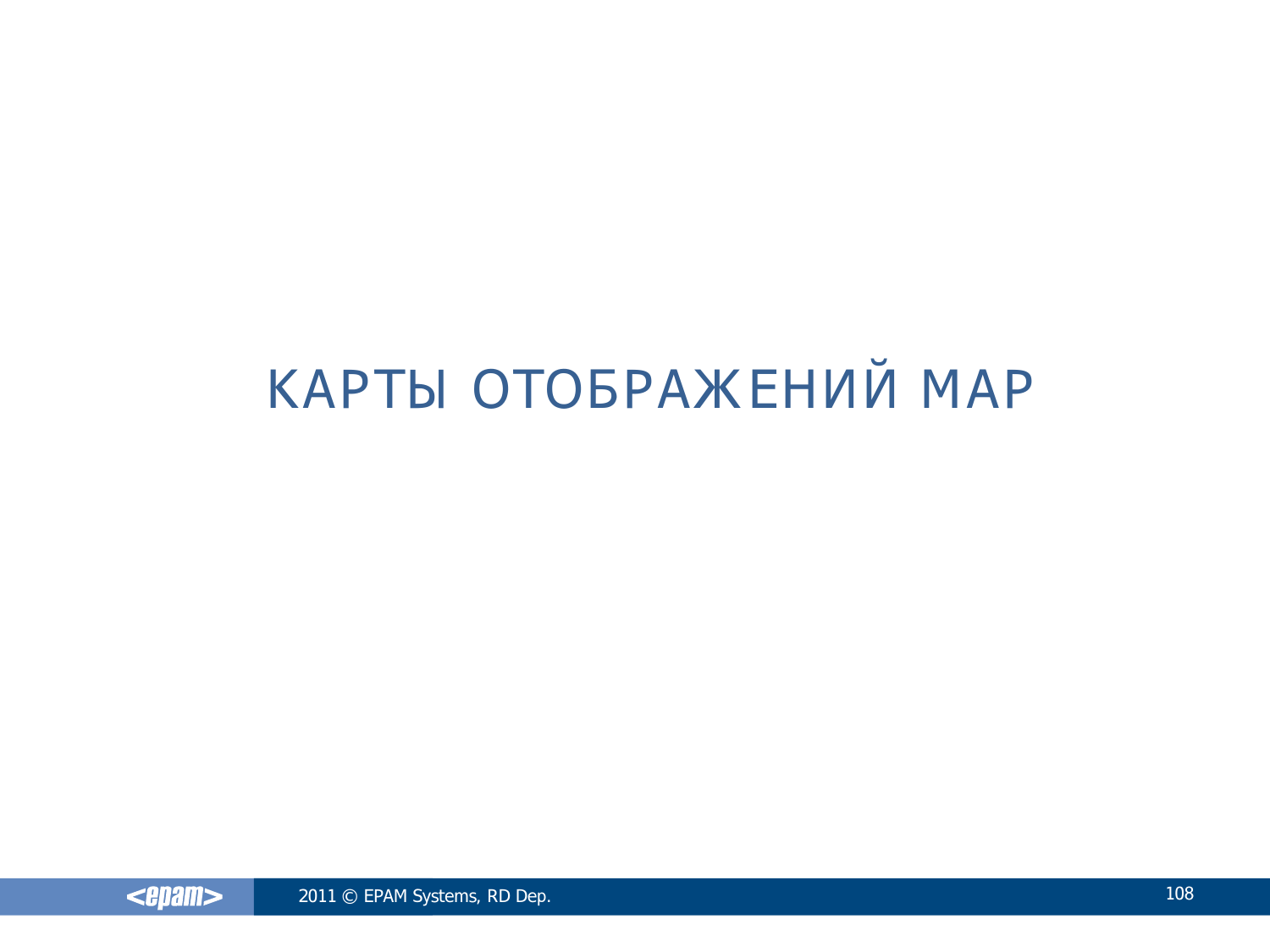

# Карты отображений map
108
2011 © EPAM Systems, RD Dep.